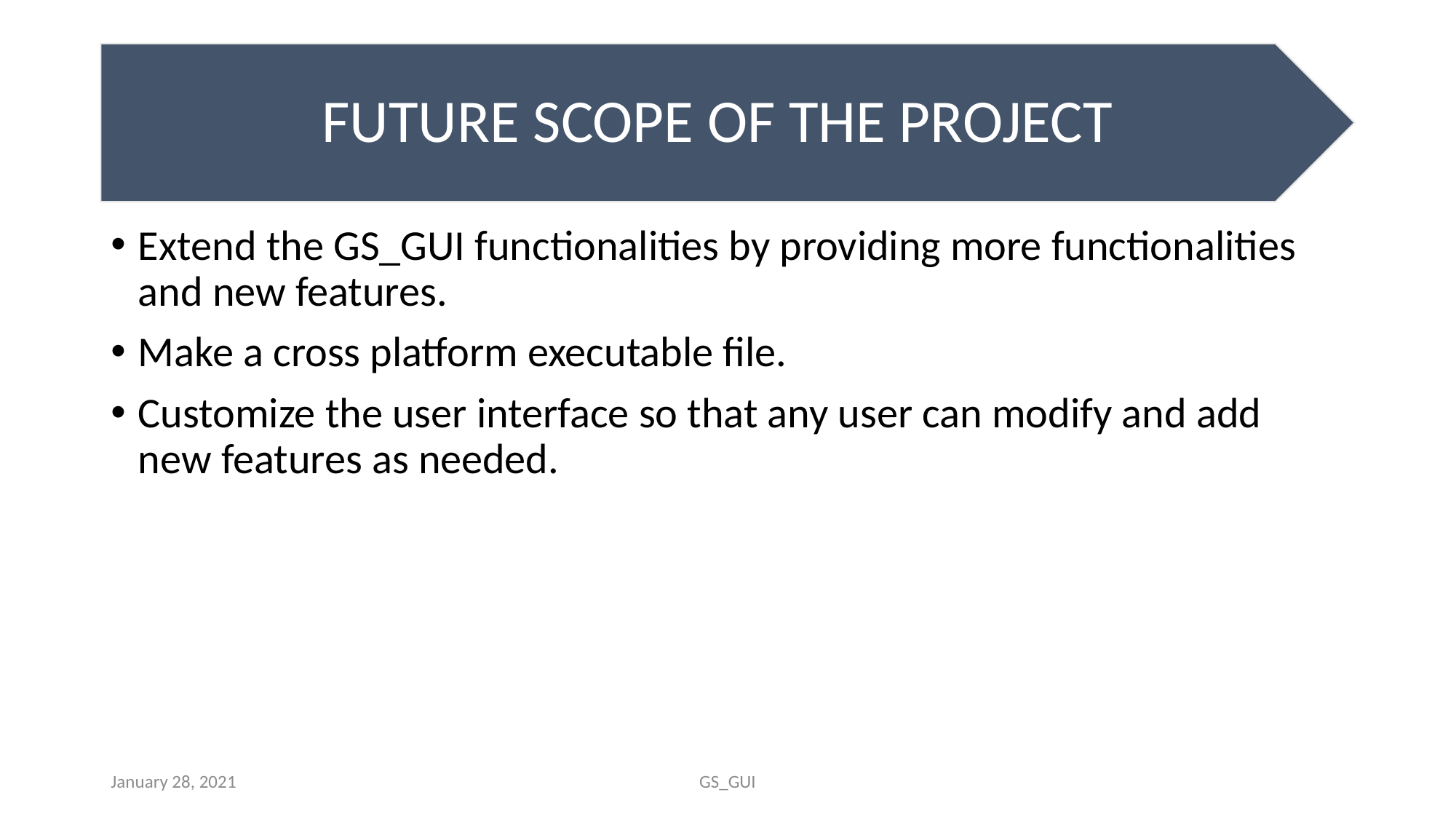

FUTURE SCOPE OF THE PROJECT
Extend the GS_GUI functionalities by providing more functionalities and new features.
Make a cross platform executable file.
Customize the user interface so that any user can modify and add new features as needed.
January 28, 2021
GS_GUI